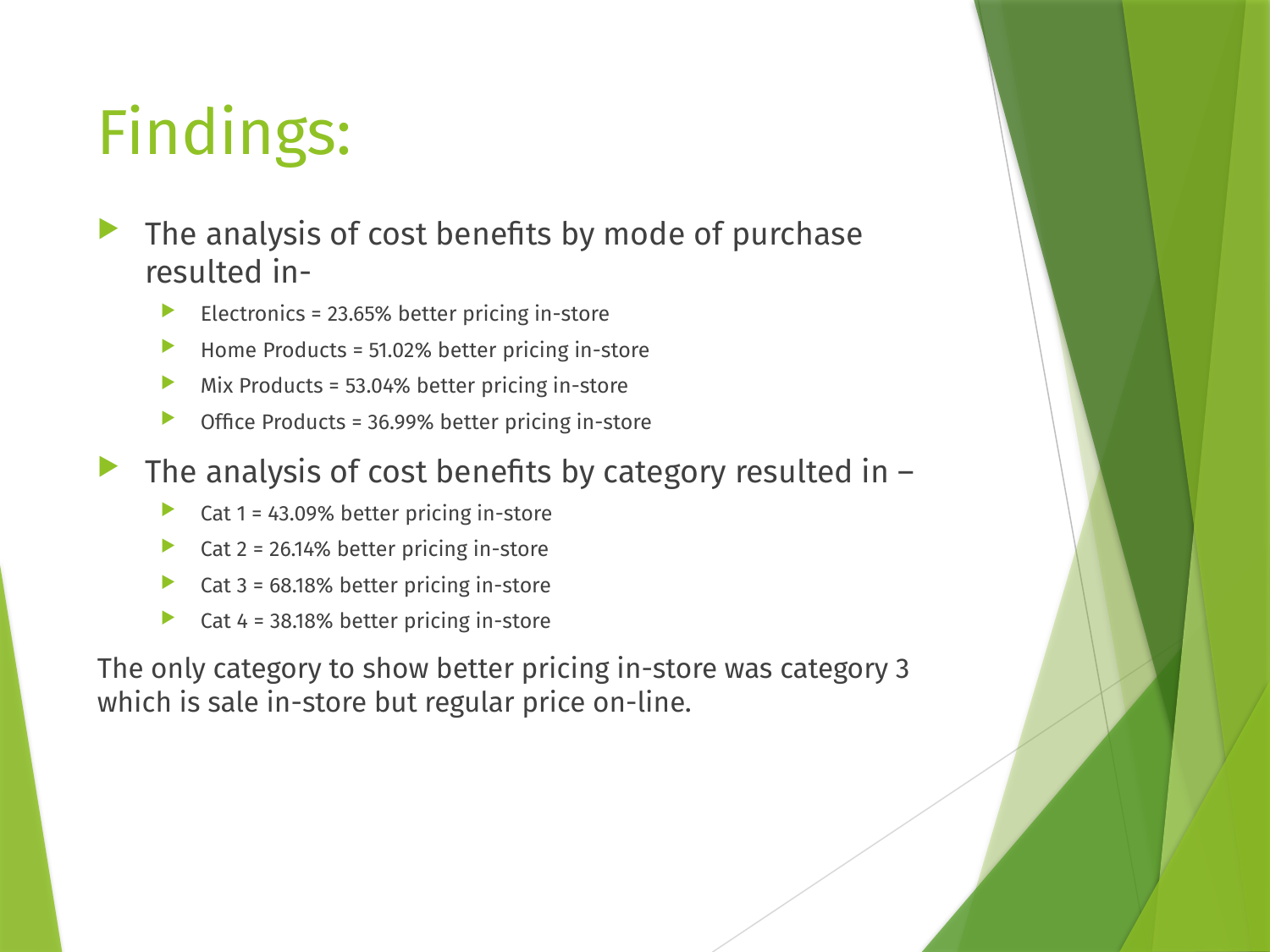

# Findings:
The analysis of cost benefits by mode of purchase resulted in-
Electronics = 23.65% better pricing in-store
Home Products = 51.02% better pricing in-store
Mix Products = 53.04% better pricing in-store
Office Products = 36.99% better pricing in-store
The analysis of cost benefits by category resulted in –
Cat 1 = 43.09% better pricing in-store
Cat 2 = 26.14% better pricing in-store
Cat 3 = 68.18% better pricing in-store
Cat 4 = 38.18% better pricing in-store
The only category to show better pricing in-store was category 3 which is sale in-store but regular price on-line.